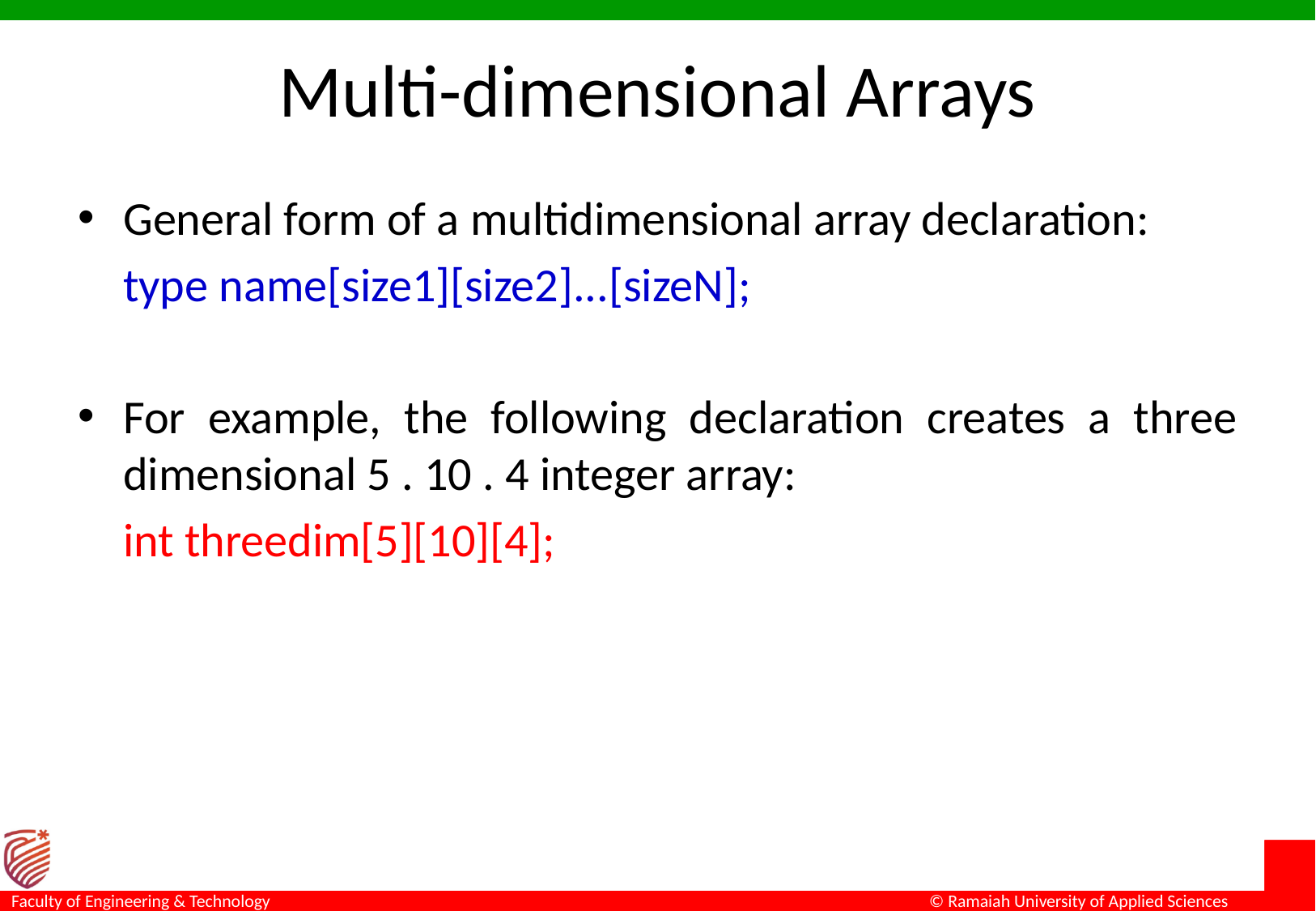

# Multi-dimensional Arrays
General form of a multidimensional array declaration:
	type name[size1][size2]...[sizeN];

For example, the following declaration creates a three dimensional 5 . 10 . 4 integer array:
	int threedim[5][10][4];